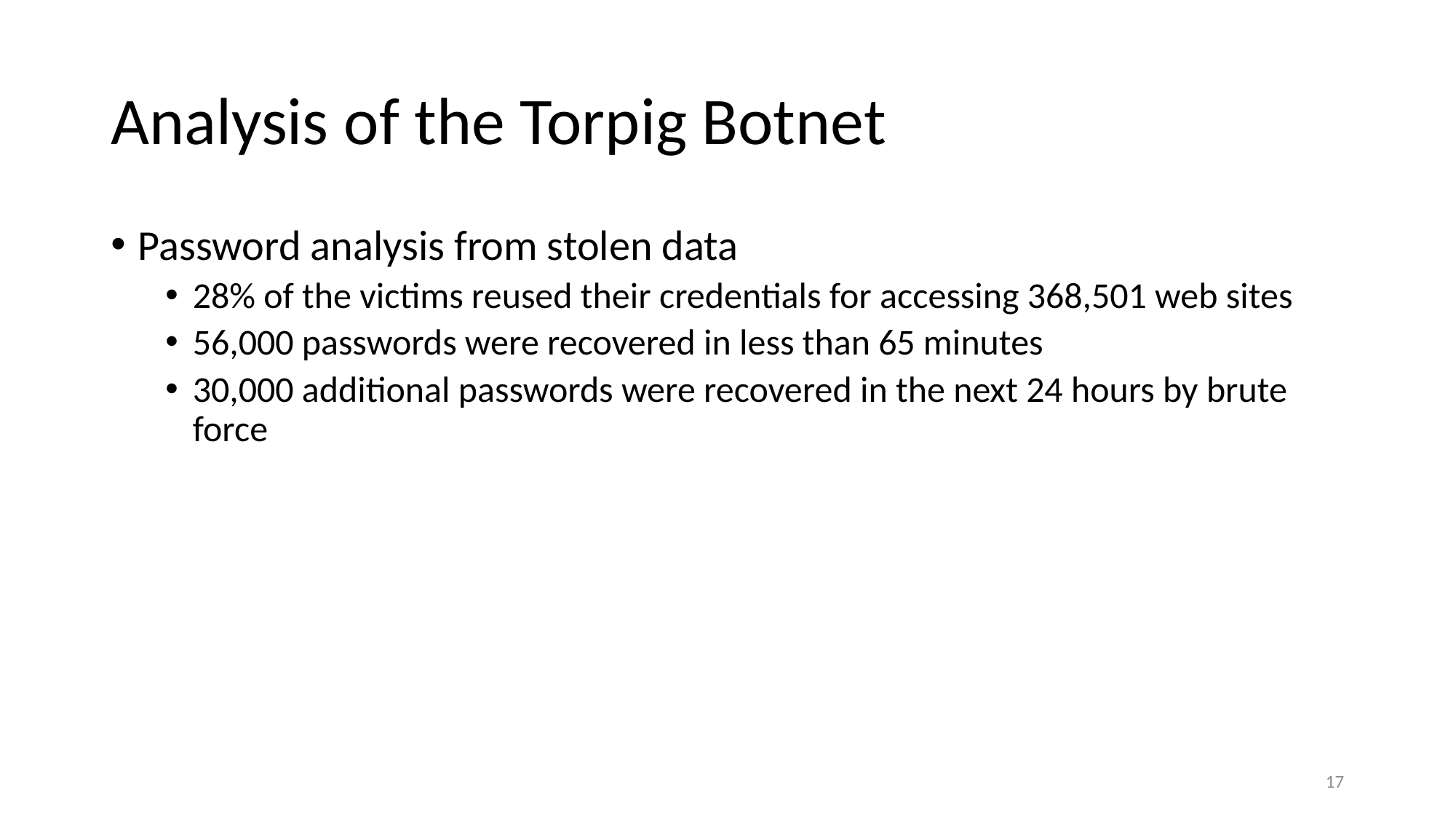

# Analysis of the Torpig Botnet
Password analysis from stolen data
28% of the victims reused their credentials for accessing 368,501 web sites
56,000 passwords were recovered in less than 65 minutes
30,000 additional passwords were recovered in the next 24 hours by brute force
17